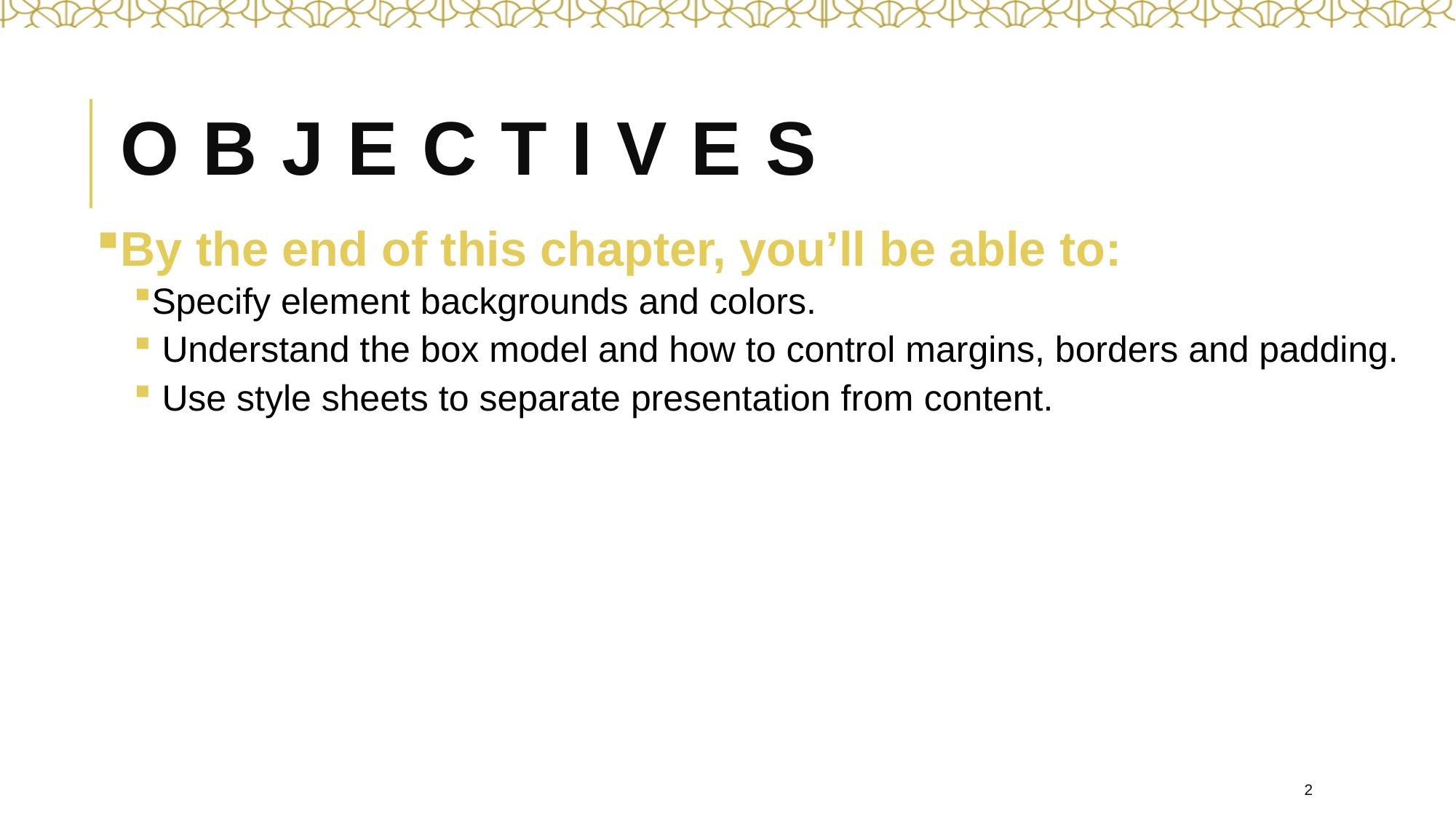

# O b j e c t i v e s
By the end of this chapter, you’ll be able to:
Specify element backgrounds and colors.
 Understand the box model and how to control margins, borders and padding.
 Use style sheets to separate presentation from content.
2